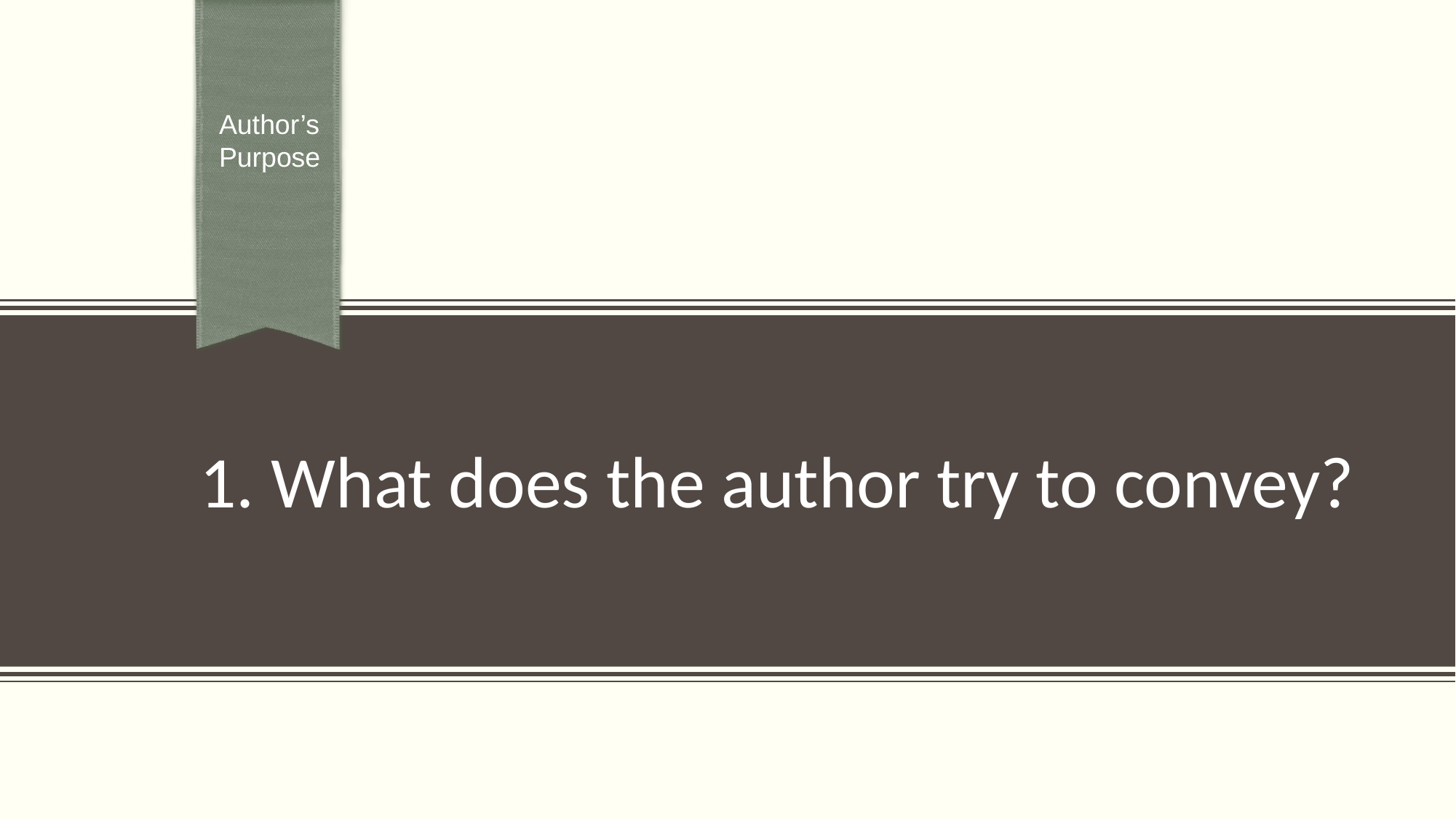

Author’s
Purpose
# 1. What does the author try to convey?